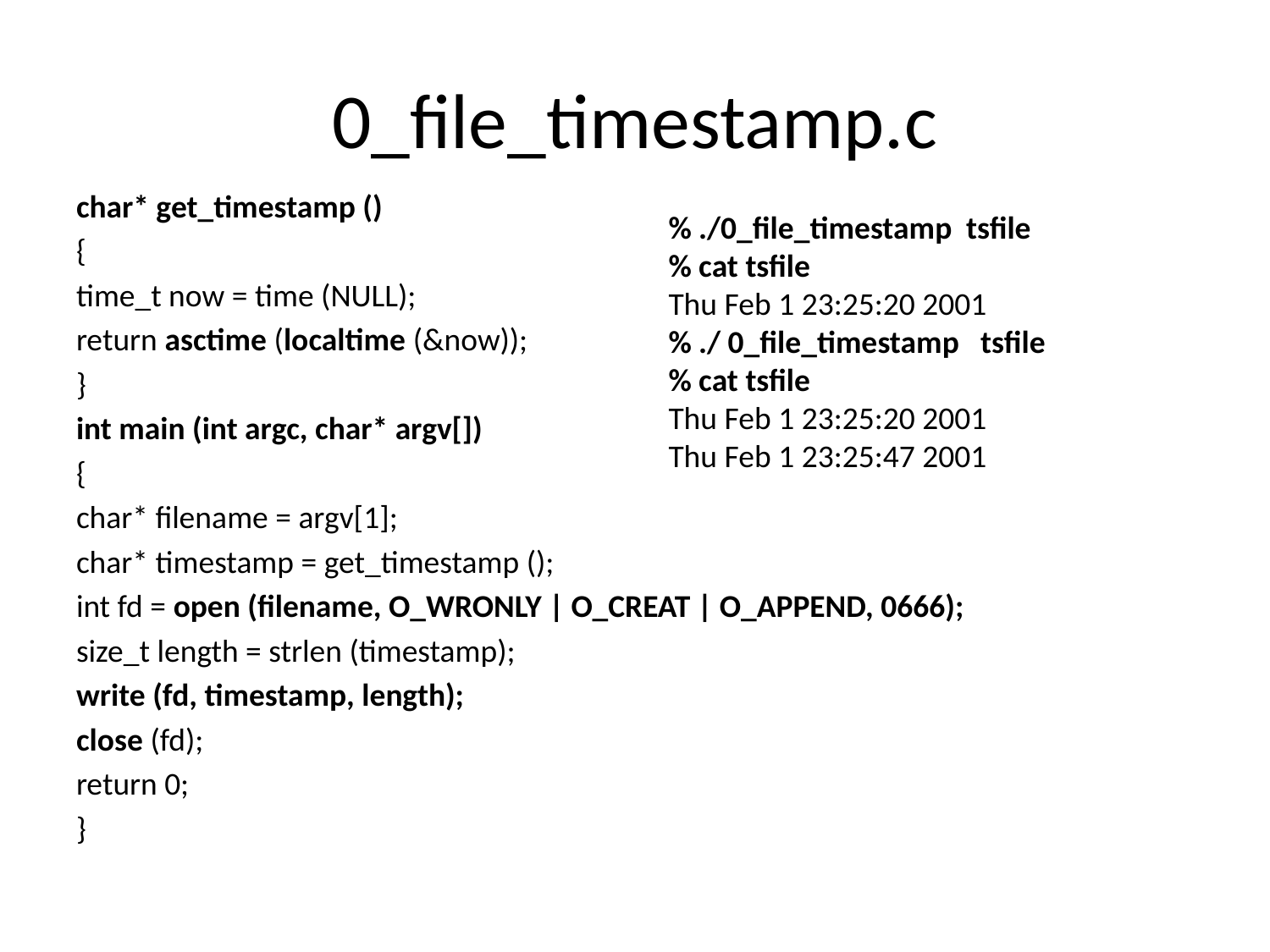

# 0_file_timestamp.c
char* get_timestamp ()
{
time_t now = time (NULL);
return asctime (localtime (&now));
}
int main (int argc, char* argv[])
{
char* filename = argv[1];
char* timestamp = get_timestamp ();
int fd = open (filename, O_WRONLY | O_CREAT | O_APPEND, 0666);
size_t length = strlen (timestamp);
write (fd, timestamp, length);
close (fd);
return 0;
}
% ./0_file_timestamp  tsfile
% cat tsfile
Thu Feb 1 23:25:20 2001
% ./ 0_file_timestamp   tsfile
% cat tsfile
Thu Feb 1 23:25:20 2001
Thu Feb 1 23:25:47 2001